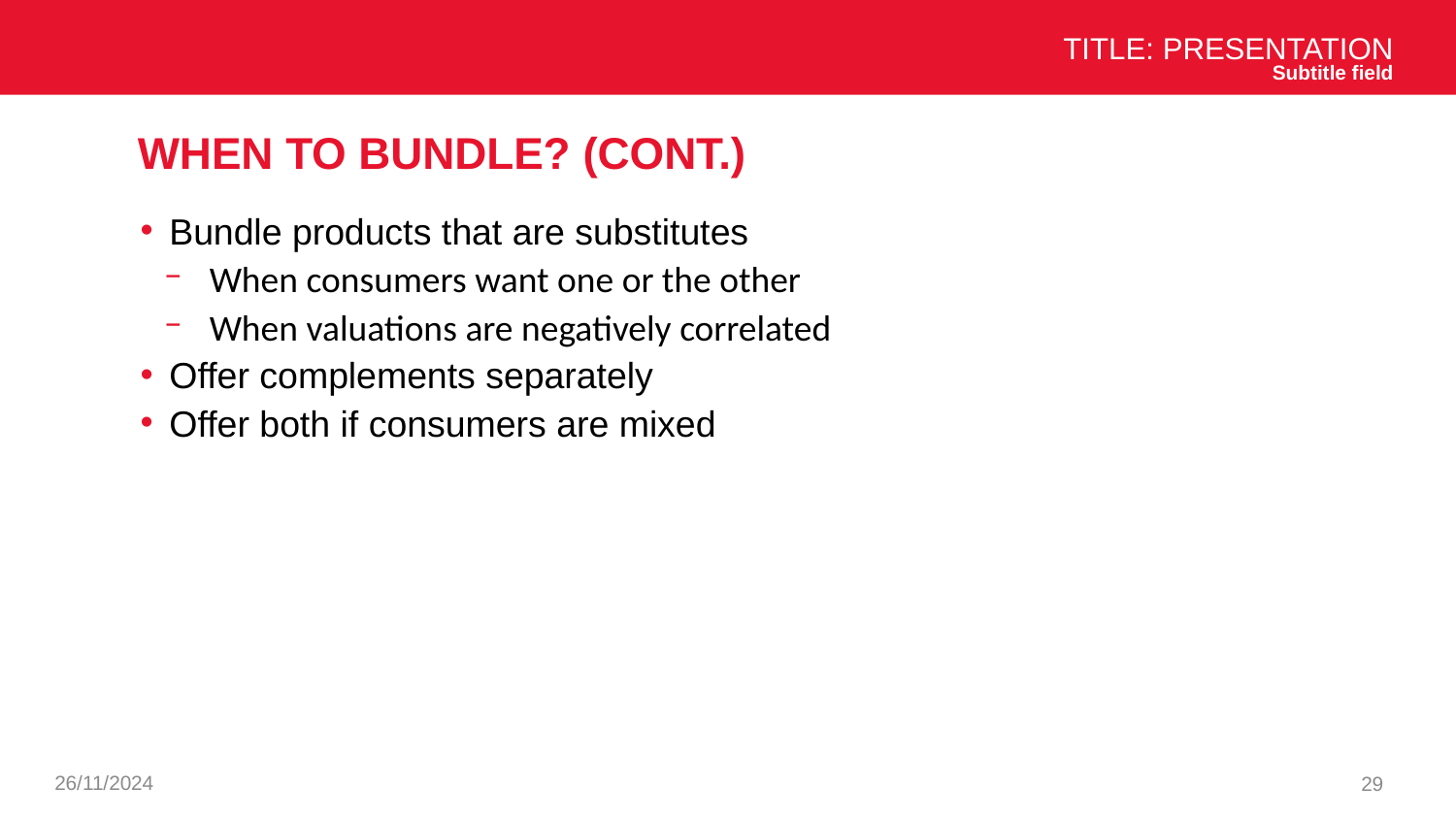

Title: Presentation
Subtitle field
# When to bundle? (cont.)
Bundle products that are substitutes
When consumers want one or the other
When valuations are negatively correlated
Offer complements separately
Offer both if consumers are mixed

26/11/2024
29